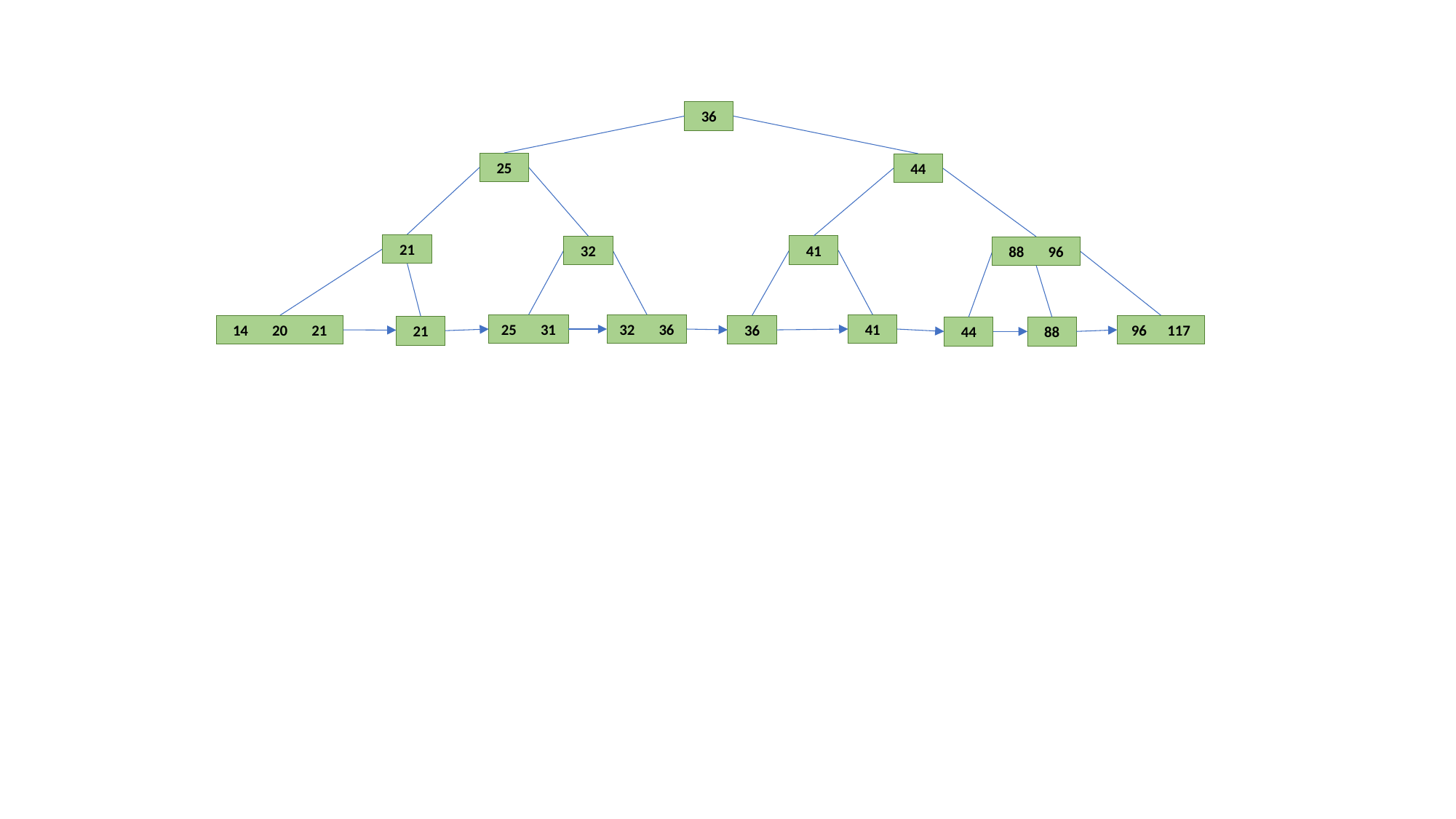

36
25
44
21
41
32
88       96
25       31
41
32       36
36
14       20       21
96      117
21
44
88